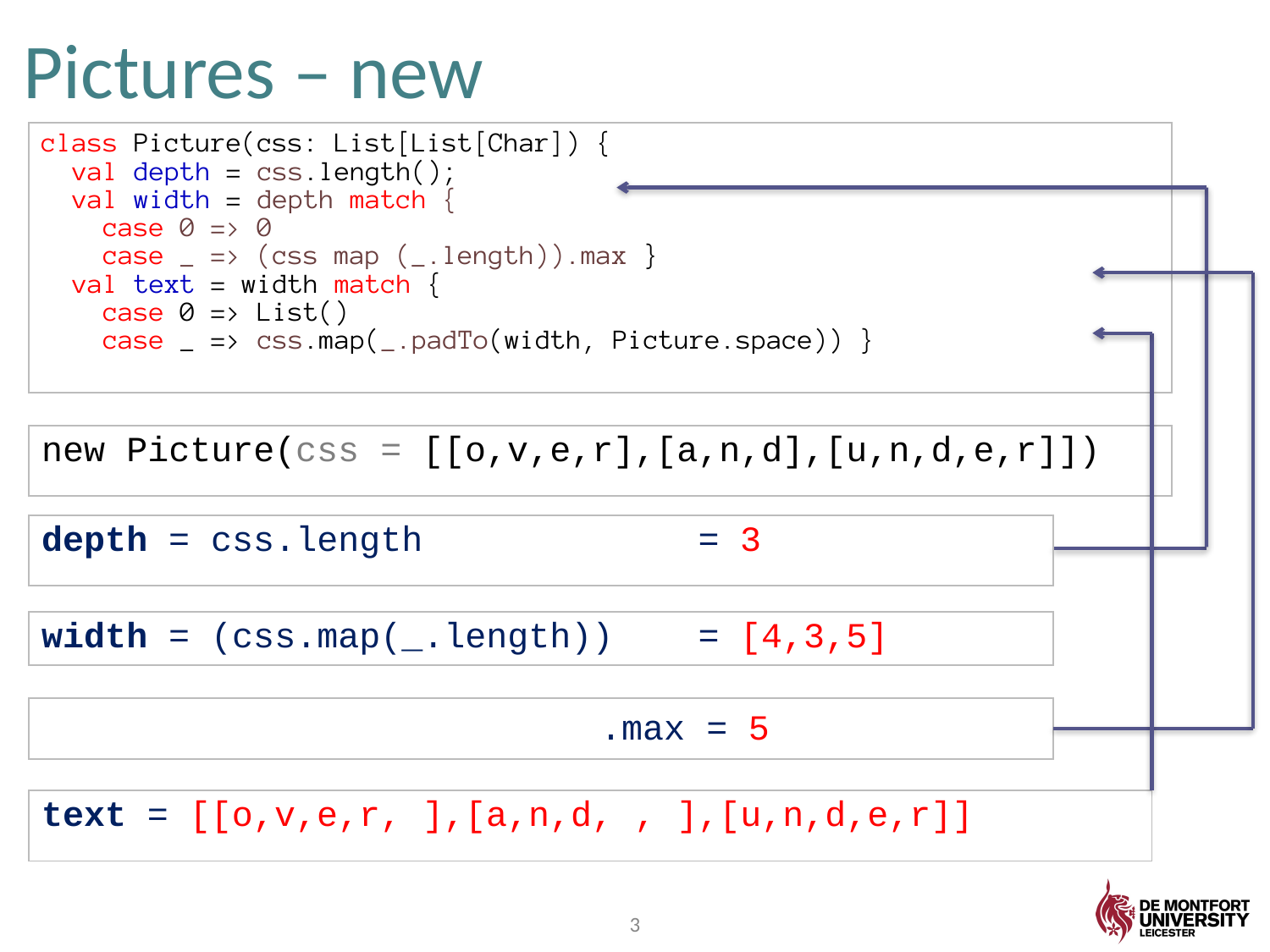

# Pictures – new
| class Picture(css: List[List[Char]) { val depth = css.length(); val width = depth match { case 0 => 0 case \_ => (css map (\_.length)).max } val text = width match { case 0 => List() case \_ => css.map(\_.padTo(width, Picture.space)) } |
| --- |

| new Picture(css = [[o,v,e,r],[a,n,d],[u,n,d,e,r]]) |
| --- |
| depth = css.length = 3 |
| --- |
| width = (css.map(\_.length)) = [4,3,5] |
| --- |
| .max = 5 |
| --- |
| text = [[o,v,e,r, ],[a,n,d, , ],[u,n,d,e,r]] |
| --- |
3